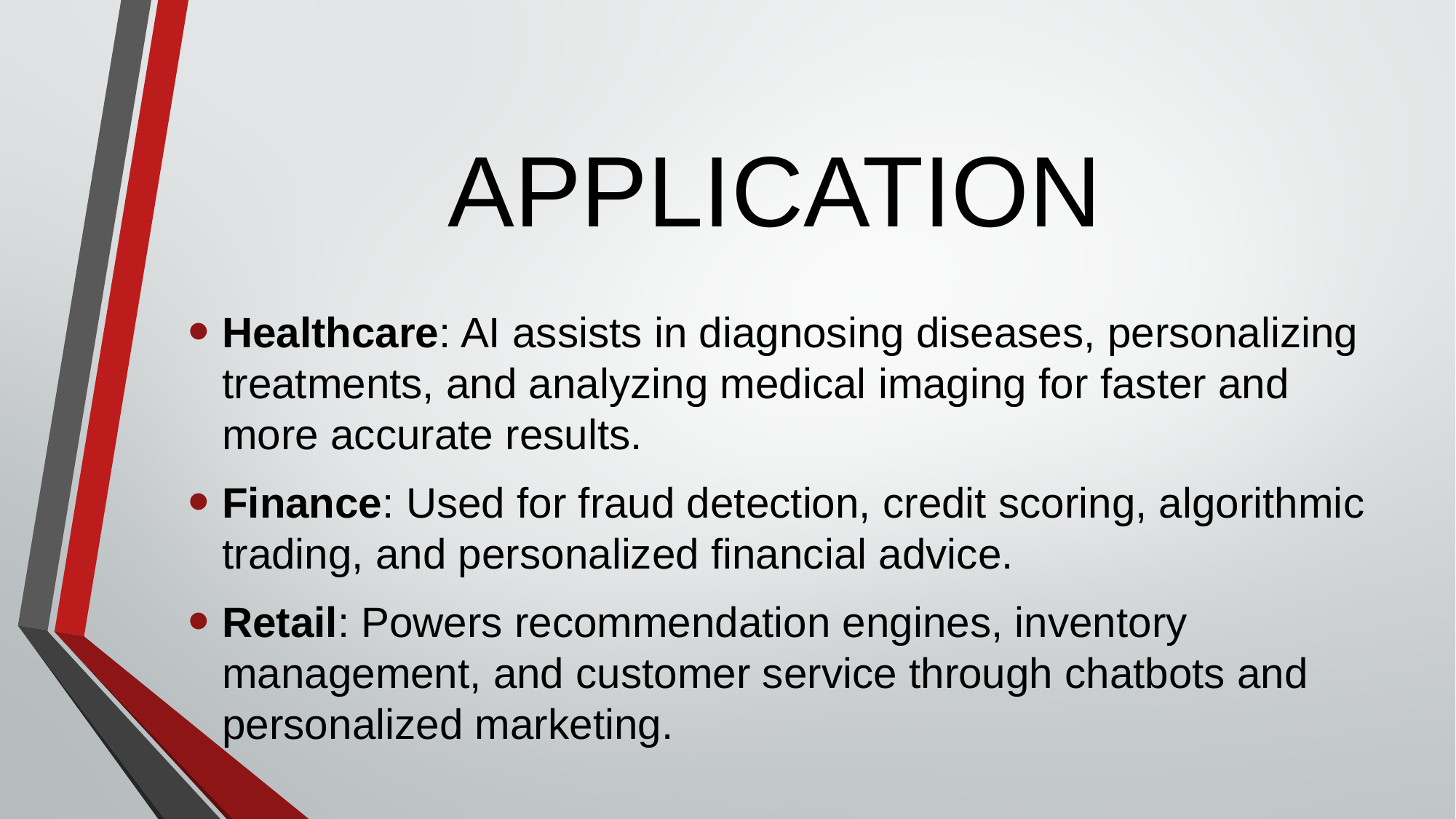

# APPLICATION
Healthcare: AI assists in diagnosing diseases, personalizing treatments, and analyzing medical imaging for faster and more accurate results.
Finance: Used for fraud detection, credit scoring, algorithmic trading, and personalized financial advice.
Retail: Powers recommendation engines, inventory management, and customer service through chatbots and personalized marketing.